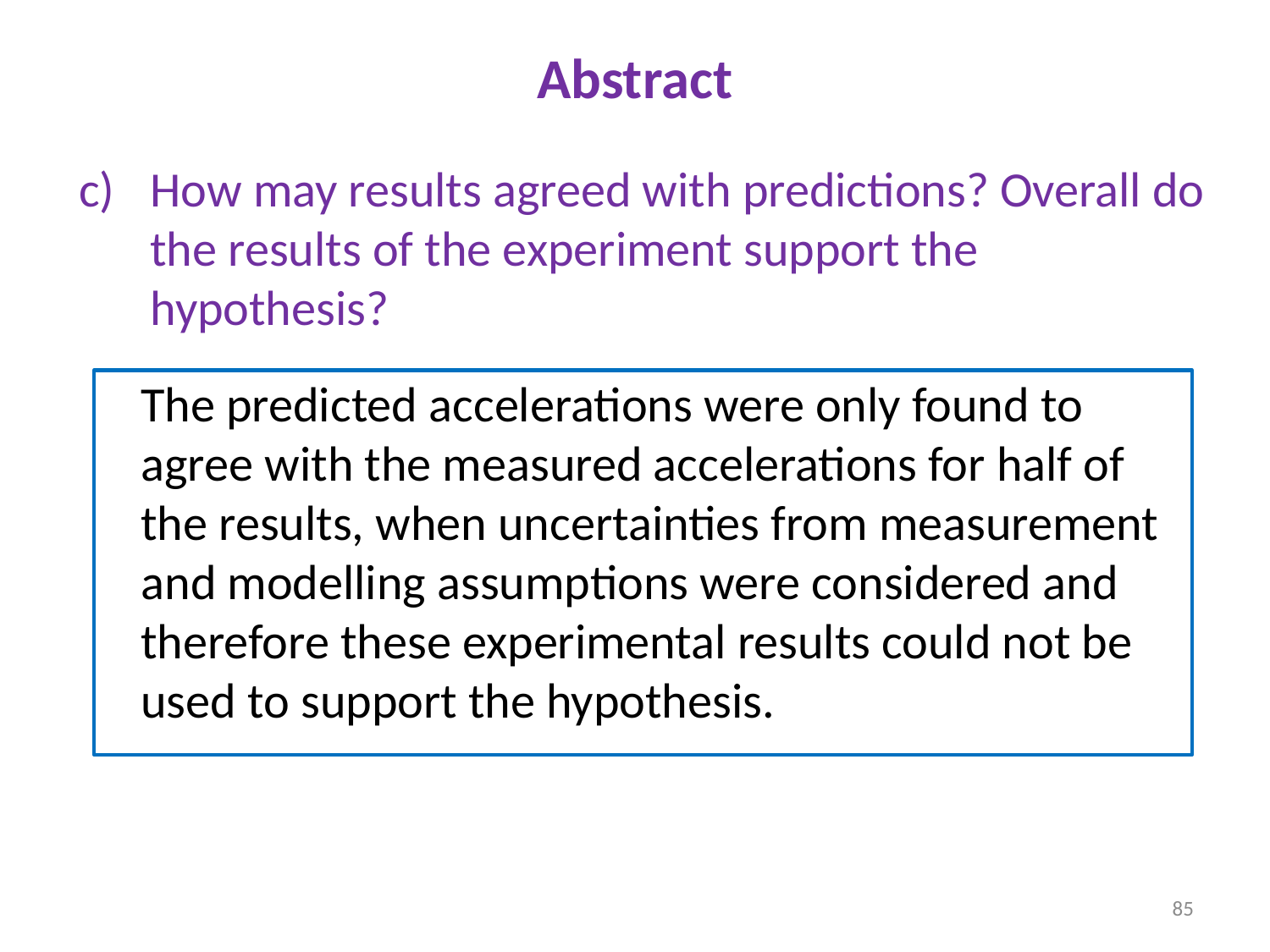

Abstract
How may results agreed with predictions? Overall do the results of the experiment support the hypothesis?

The predicted accelerations were only found to agree with the measured accelerations for half of the results, when uncertainties from measurement and modelling assumptions were considered and therefore these experimental results could not be used to support the hypothesis.

85